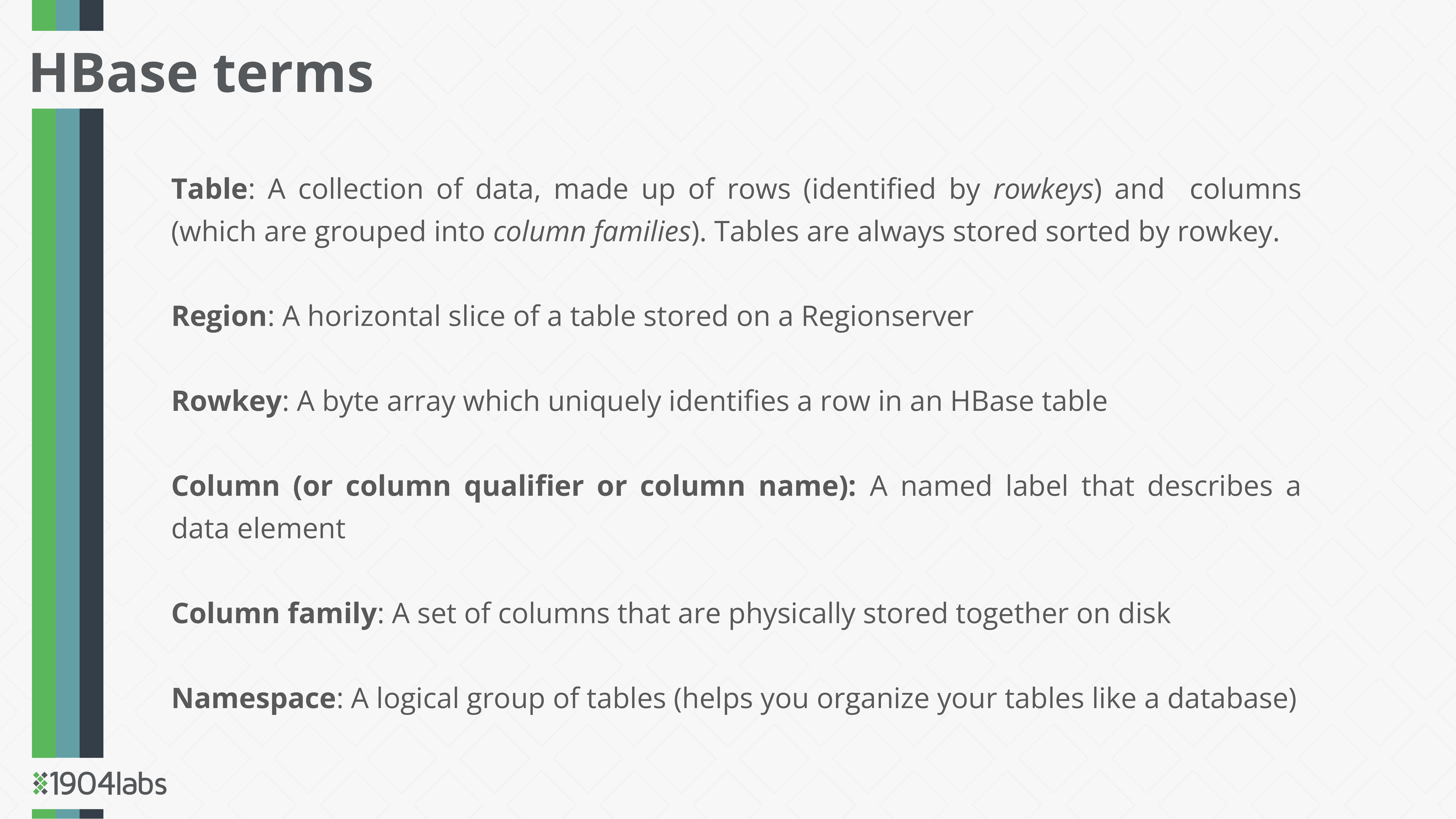

HBase terms
Table: A collection of data, made up of rows (identified by rowkeys) and  columns (which are grouped into column families). Tables are always stored sorted by rowkey.

Region: A horizontal slice of a table stored on a Regionserver

Rowkey: A byte array which uniquely identifies a row in an HBase table

Column (or column qualifier or column name): A named label that describes a data element

Column family: A set of columns that are physically stored together on disk

Namespace: A logical group of tables (helps you organize your tables like a database)